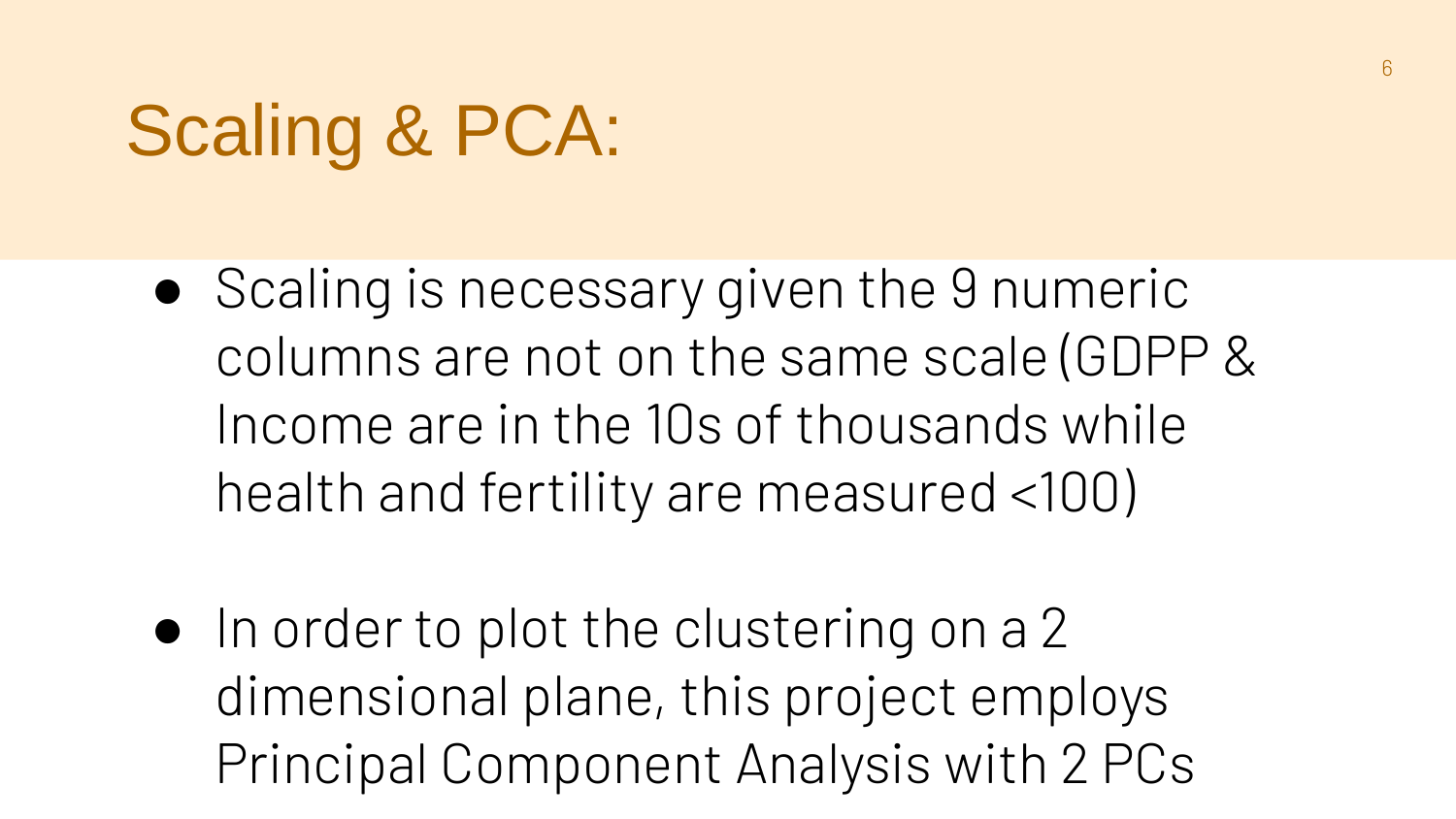

6
Scaling & PCA:
Scaling is necessary given the 9 numeric columns are not on the same scale (GDPP & Income are in the 10s of thousands while health and fertility are measured <100)

In order to plot the clustering on a 2 dimensional plane, this project employs Principal Component Analysis with 2 PCs